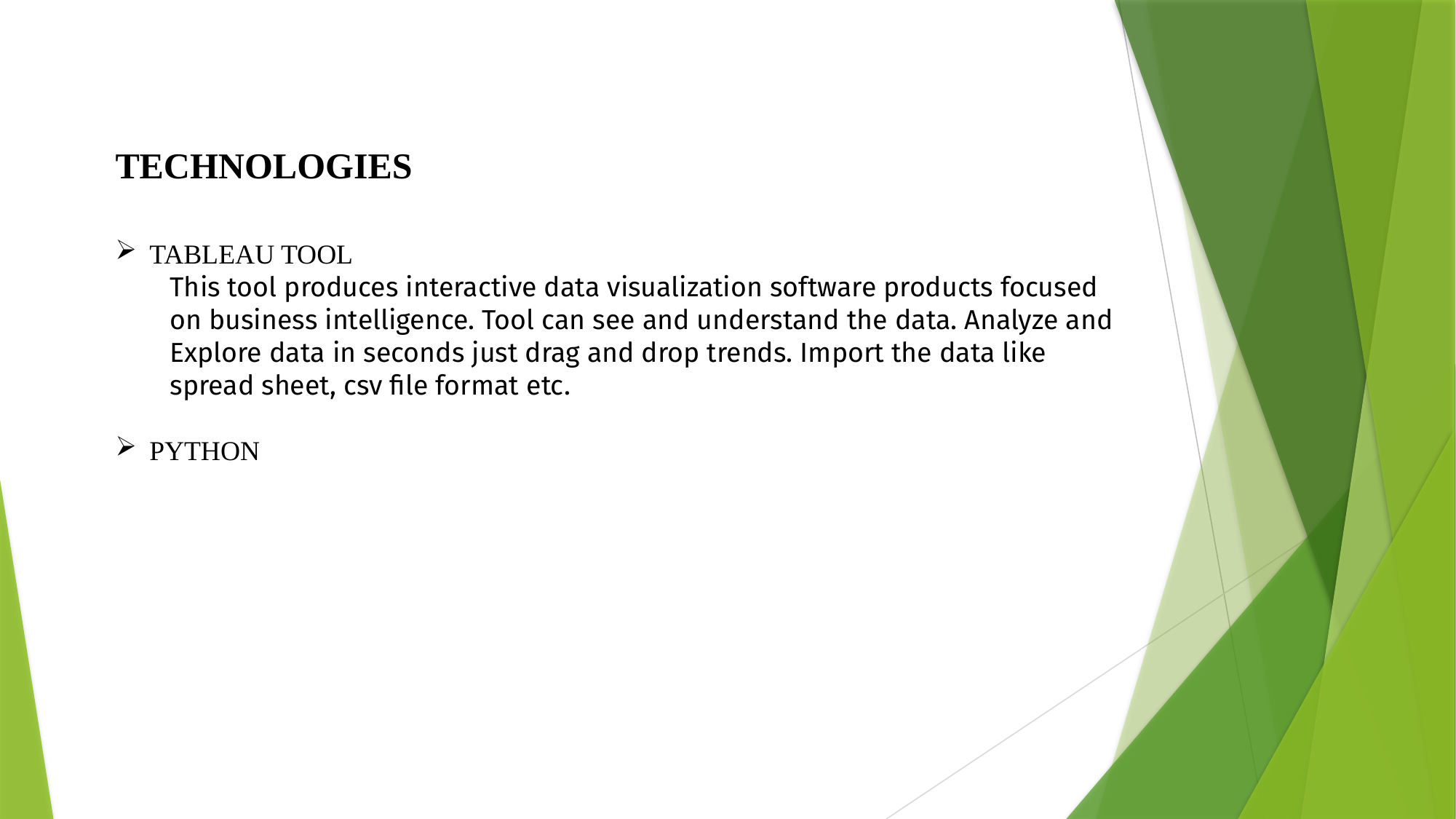

TECHNOLOGIES

TABLEAU TOOL
This tool produces interactive data visualization software products focused on business intelligence. Tool can see and understand the data. Analyze and Explore data in seconds just drag and drop trends. Import the data like spread sheet, csv file format etc.

PYTHON